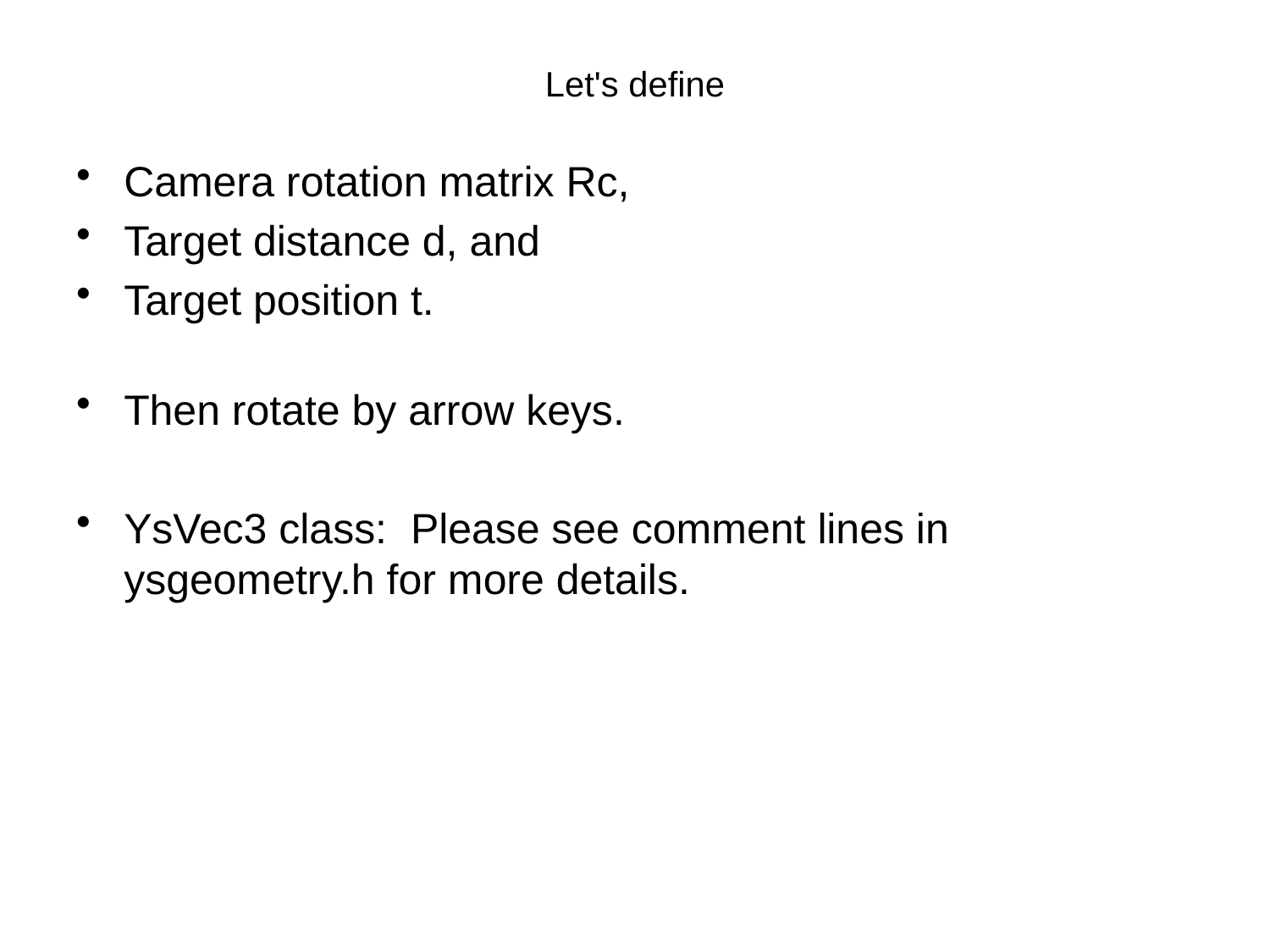

# Let's define
Camera rotation matrix Rc,
Target distance d, and
Target position t.
Then rotate by arrow keys.

YsVec3 class:  Please see comment lines in ysgeometry.h for more details.